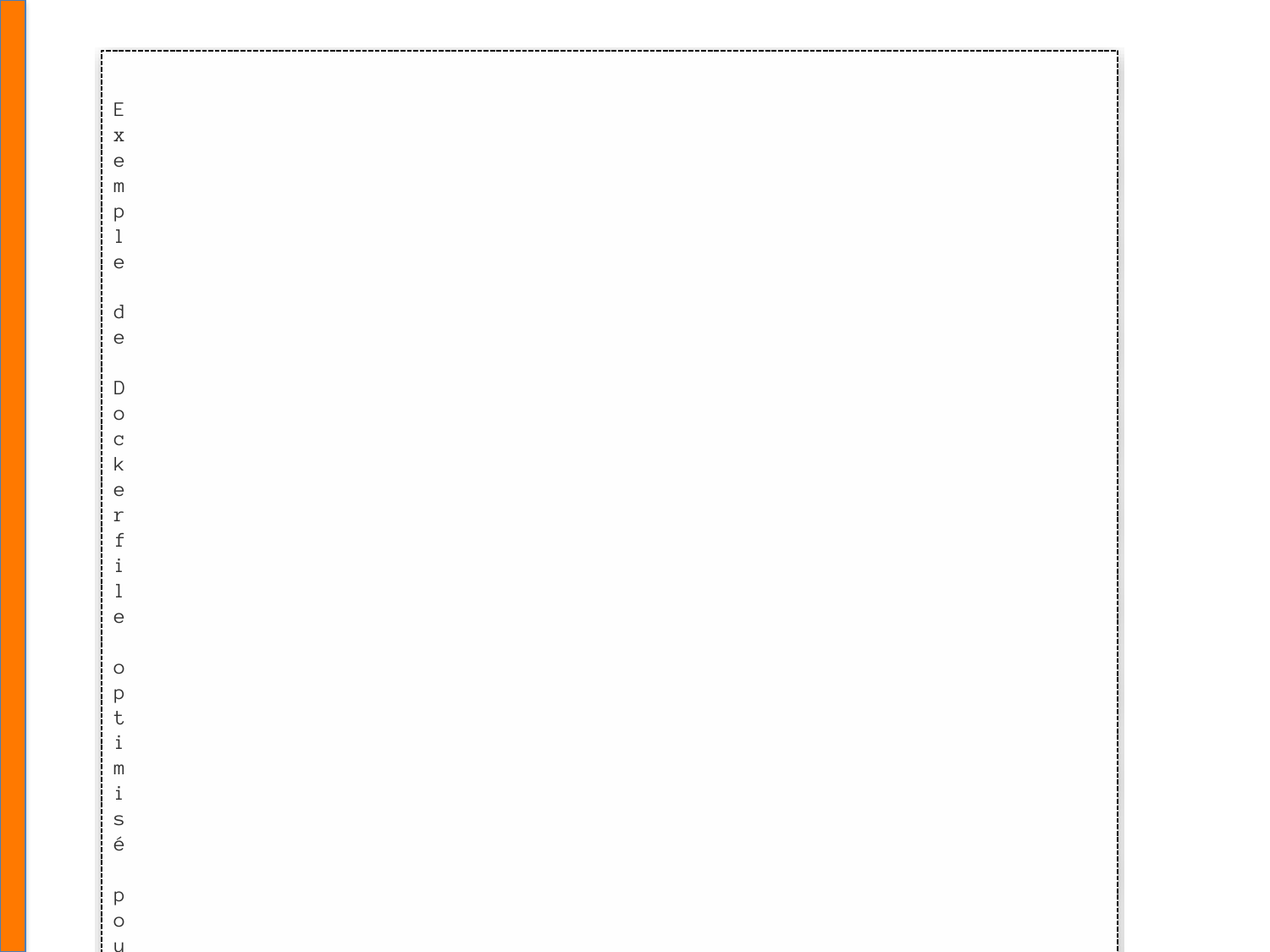

E
x
e
m
p
l
e

d
e

D
o
c
k
e
r
f
i
l
e

o
p
t
i
m
i
s
é

p
o
u
r

J
a
v
a

:

d
o
c
k
e
r
f
i
l
e

F
R
O
M

o
p
e
n
j
d
k
:
a
l
p
i
n
e

C
O
P
Y

t
a
r
g
e
t
/
m
y
a
p
p
.
j
a
r

/
a
p
p
/
m
y
a
p
p
.
j
a
r

C
M
D

[
"
j
a
v
a
"
,

"
-
j
a
r
"
,

"
/
a
p
p
/
m
y
a
p
p
.
j
a
r
"
]